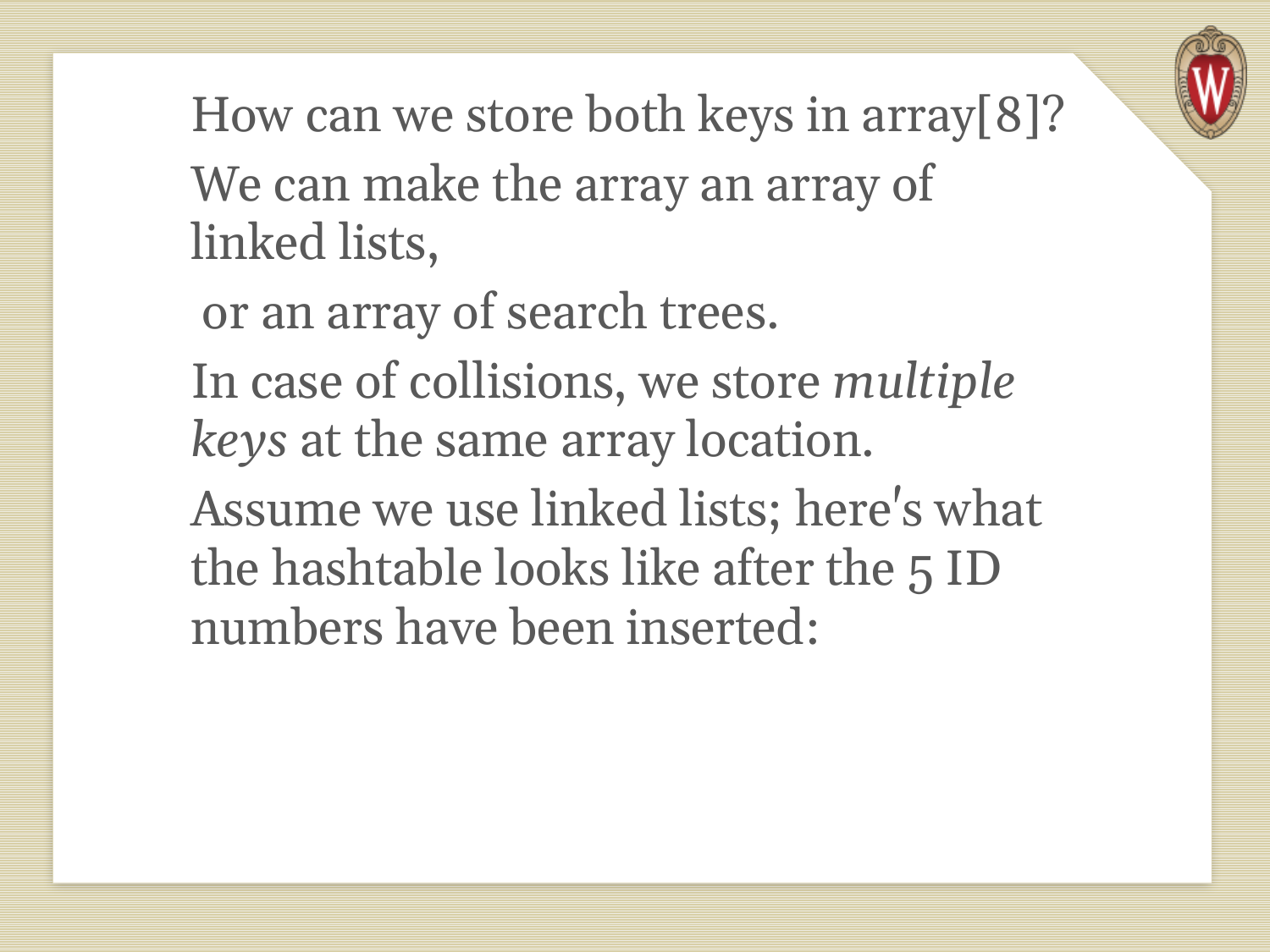

How can we store both keys in array[8]?
We can make the array an array of linked lists,
 or an array of search trees.
In case of collisions, we store multiple keys at the same array location.
Assume we use linked lists; here's what the hashtable looks like after the 5 ID numbers have been inserted: